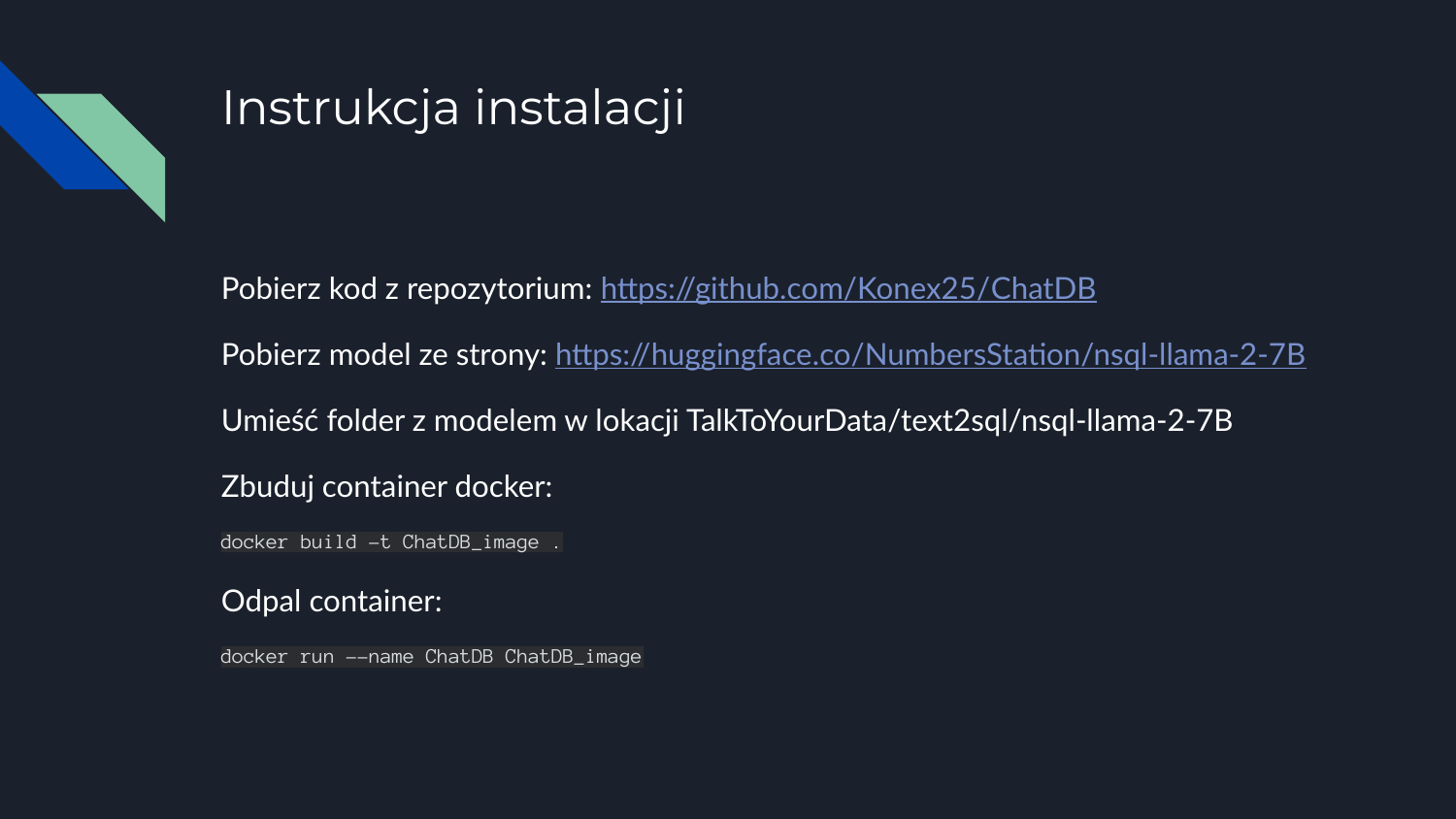

# Instrukcja instalacji
Pobierz kod z repozytorium: https://github.com/Konex25/ChatDB
Pobierz model ze strony: https://huggingface.co/NumbersStation/nsql-llama-2-7B
Umieść folder z modelem w lokacji TalkToYourData/text2sql/nsql-llama-2-7B
Zbuduj container docker:
docker build -t ChatDB_image .
Odpal container:
docker run --name ChatDB ChatDB_image